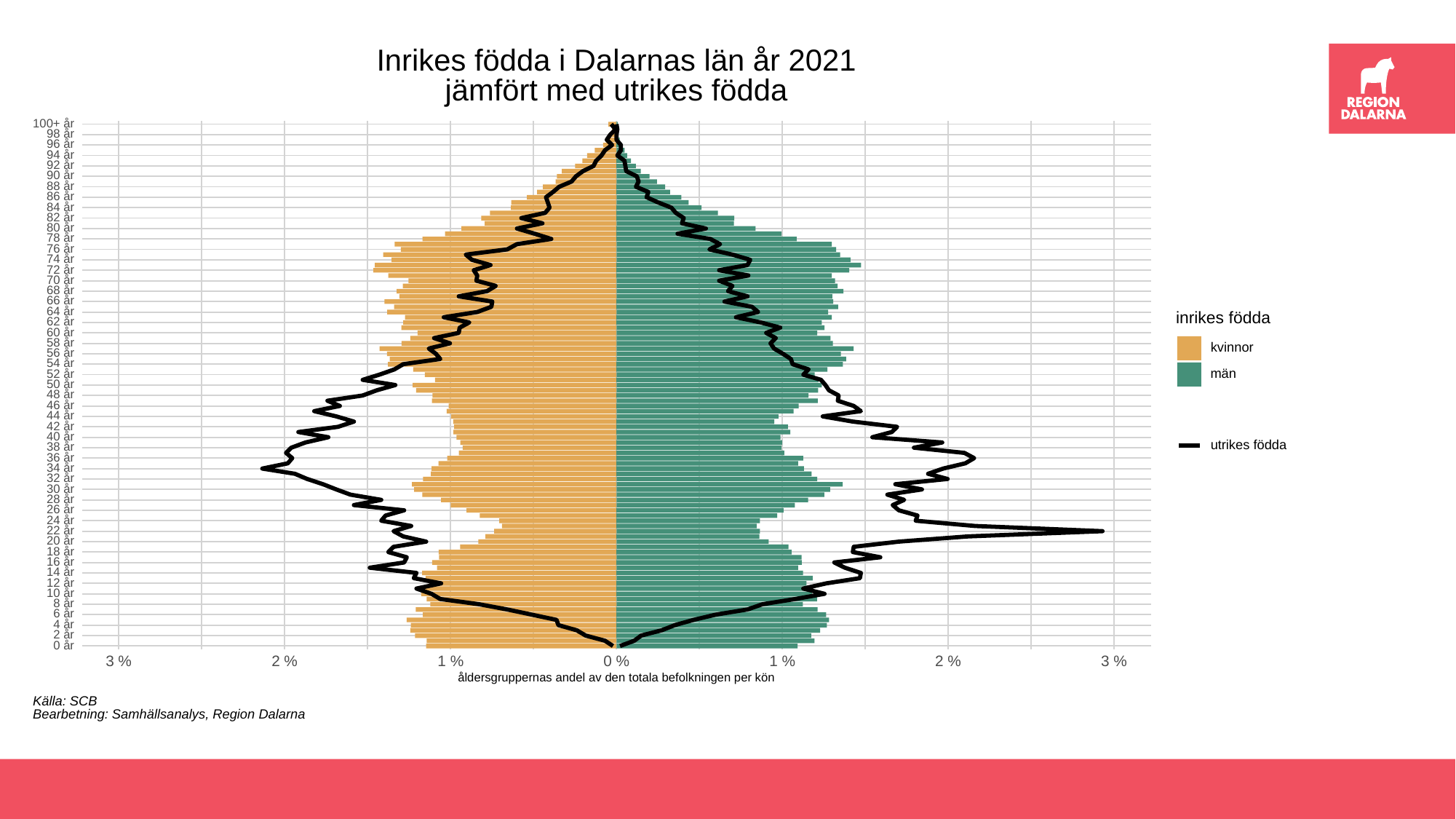

Inrikes födda i Dalarnas län år 2021
jämfört med utrikes födda
100+ år

98 år

96 år

94 år

92 år

90 år

88 år

86 år

84 år

82 år

80 år

78 år

76 år

74 år

72 år

70 år

68 år

66 år

64 år

inrikes födda

62 år

60 år

58 år

kvinnor

56 år

54 år

män
52 år

50 år

48 år

46 år

44 år

42 år

40 år

utrikes födda
38 år

36 år

34 år

32 år

30 år

28 år

26 år

24 år

22 år

20 år

18 år

16 år

14 år

12 år

10 år

8 år

6 år

4 år

2 år

0 år

3 %
2 %
1 %
0 %
1 %
2 %
3 %
åldersgruppernas andel av den totala befolkningen per kön
Källa: SCB
Bearbetning: Samhällsanalys, Region Dalarna